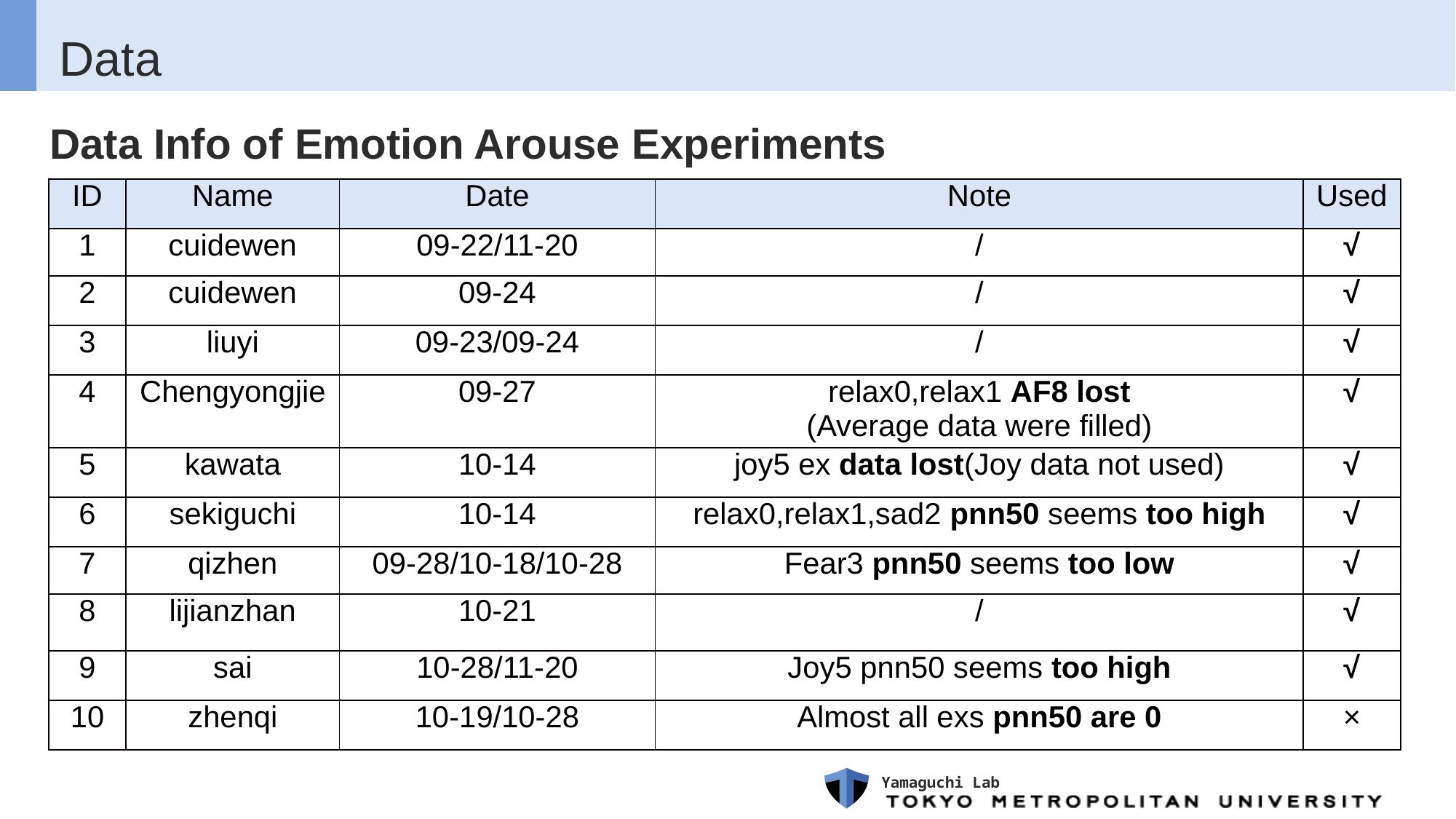

# Data

           Data Info of Emotion Arouse Experiments

| ID | Name | Date | Note | Used |
| --- | --- | --- | --- | --- |
| 1 | cuidewen | 09-22/11-20 | / | √ |
| 2 | cuidewen | 09-24 | / | √ |
| 3 | liuyi | 09-23/09-24 | / | √ |
| 4 | Chengyongjie | 09-27 | relax0,relax1 AF8 lost (Average data were filled) | √ |
| 5 | kawata | 10-14 | joy5 ex data lost(Joy data not used) | √ |
| 6 | sekiguchi | 10-14 | relax0,relax1,sad2 pnn50 seems too high | √ |
| 7 | qizhen | 09-28/10-18/10-28 | Fear3 pnn50 seems too low | √ |
| 8 | lijianzhan | 10-21 | / | √ |
| 9 | sai | 10-28/11-20 | Joy5 pnn50 seems too high | √ |
| 10 | zhenqi | 10-19/10-28 | Almost all exs pnn50 are 0 | × |
6